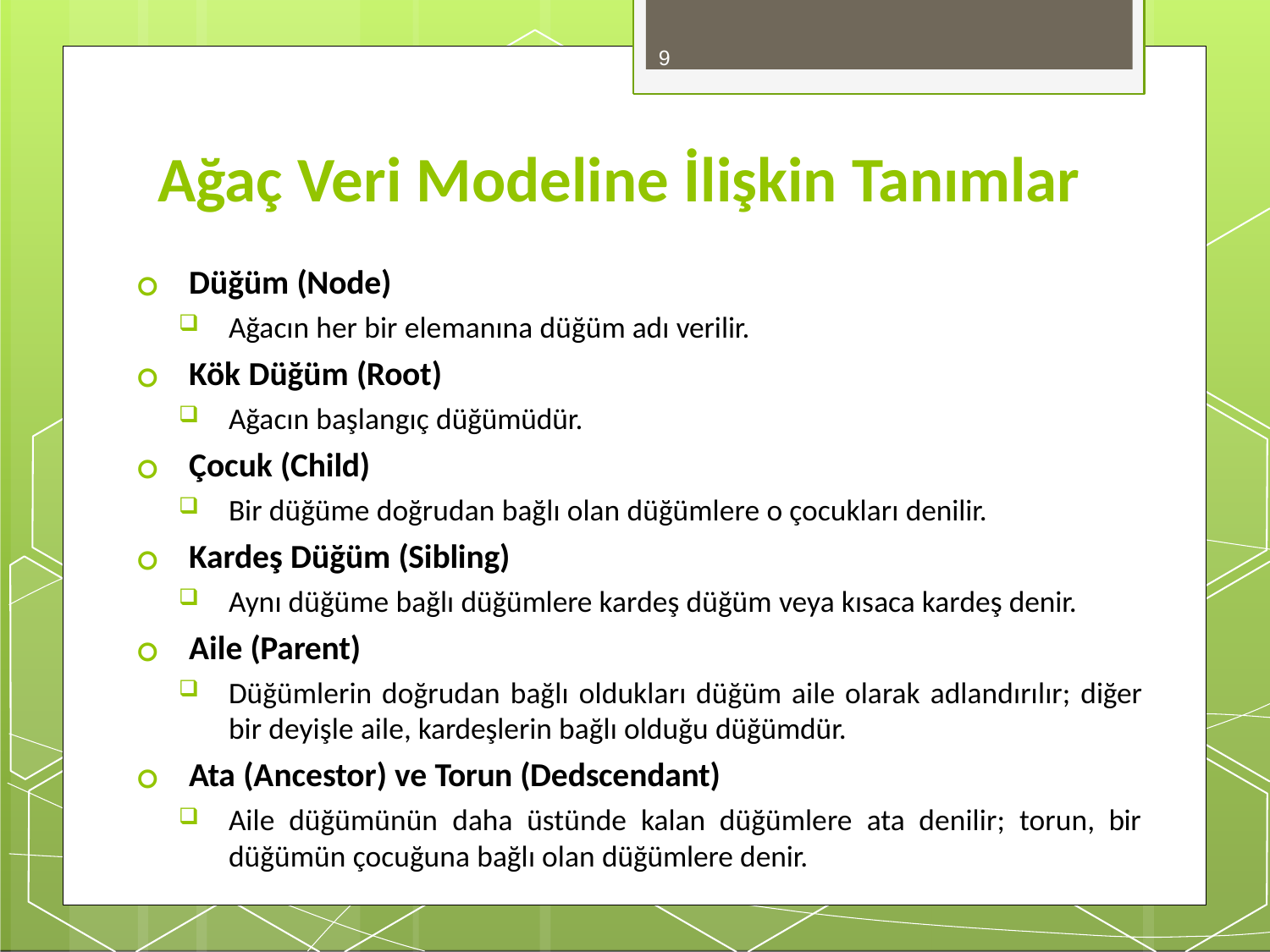

9
# Ağaç Veri Modeline İlişkin Tanımlar
🞇	Düğüm (Node)
Ağacın her bir elemanına düğüm adı verilir.
🞇	Kök Düğüm (Root)
Ağacın başlangıç düğümüdür.
🞇	Çocuk (Child)
Bir düğüme doğrudan bağlı olan düğümlere o çocukları denilir.
🞇	Kardeş Düğüm (Sibling)
Aynı düğüme bağlı düğümlere kardeş düğüm veya kısaca kardeş denir.
🞇	Aile (Parent)
Düğümlerin doğrudan bağlı oldukları düğüm aile olarak adlandırılır; diğer bir deyişle aile, kardeşlerin bağlı olduğu düğümdür.
🞇	Ata (Ancestor) ve Torun (Dedscendant)
Aile düğümünün daha üstünde kalan düğümlere ata denilir; torun, bir
düğümün çocuğuna bağlı olan düğümlere denir.